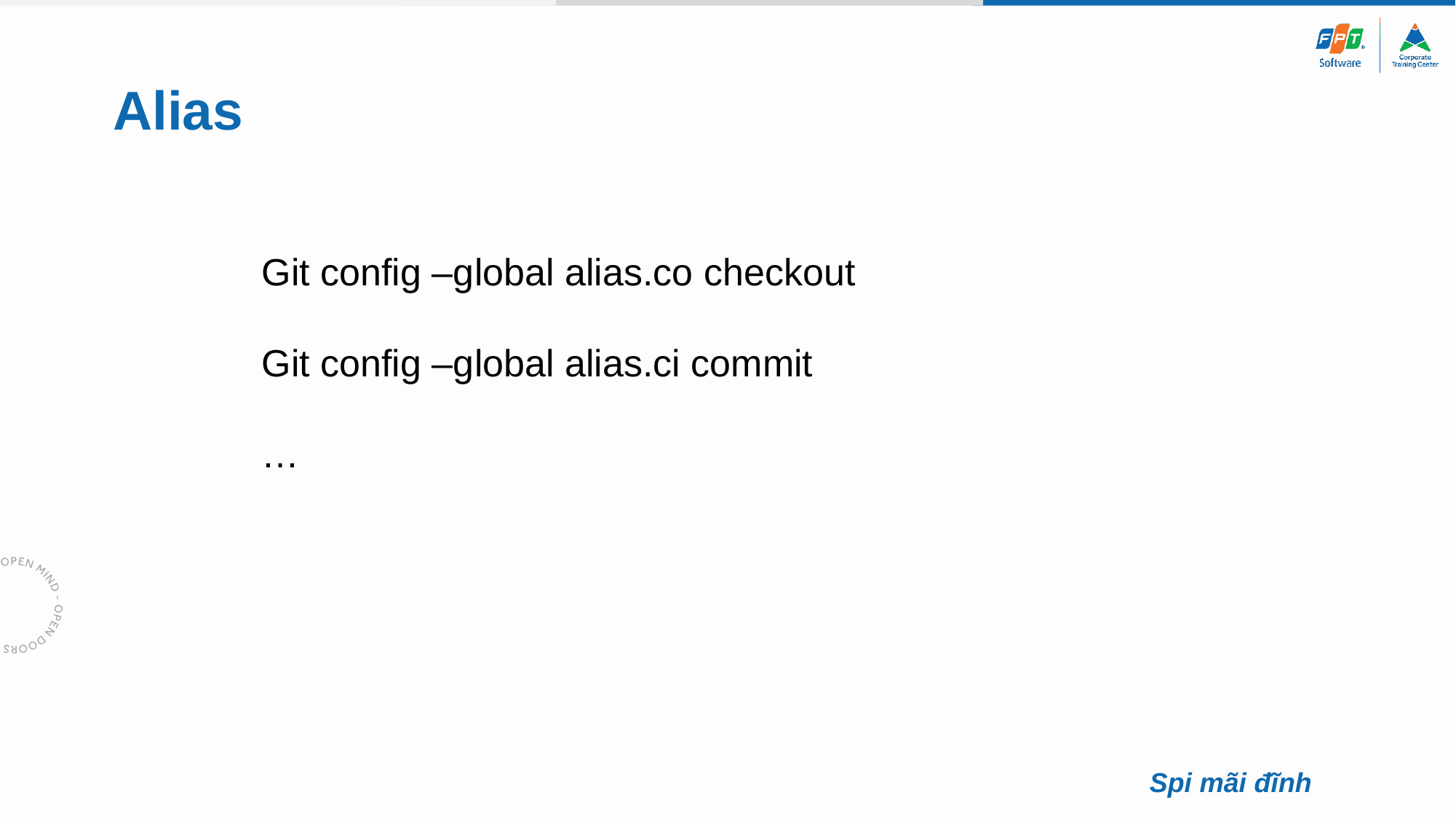

# Alias
Git config –global alias.co checkout

Git config –global alias.ci commit

…

Spi mãi đĩnh